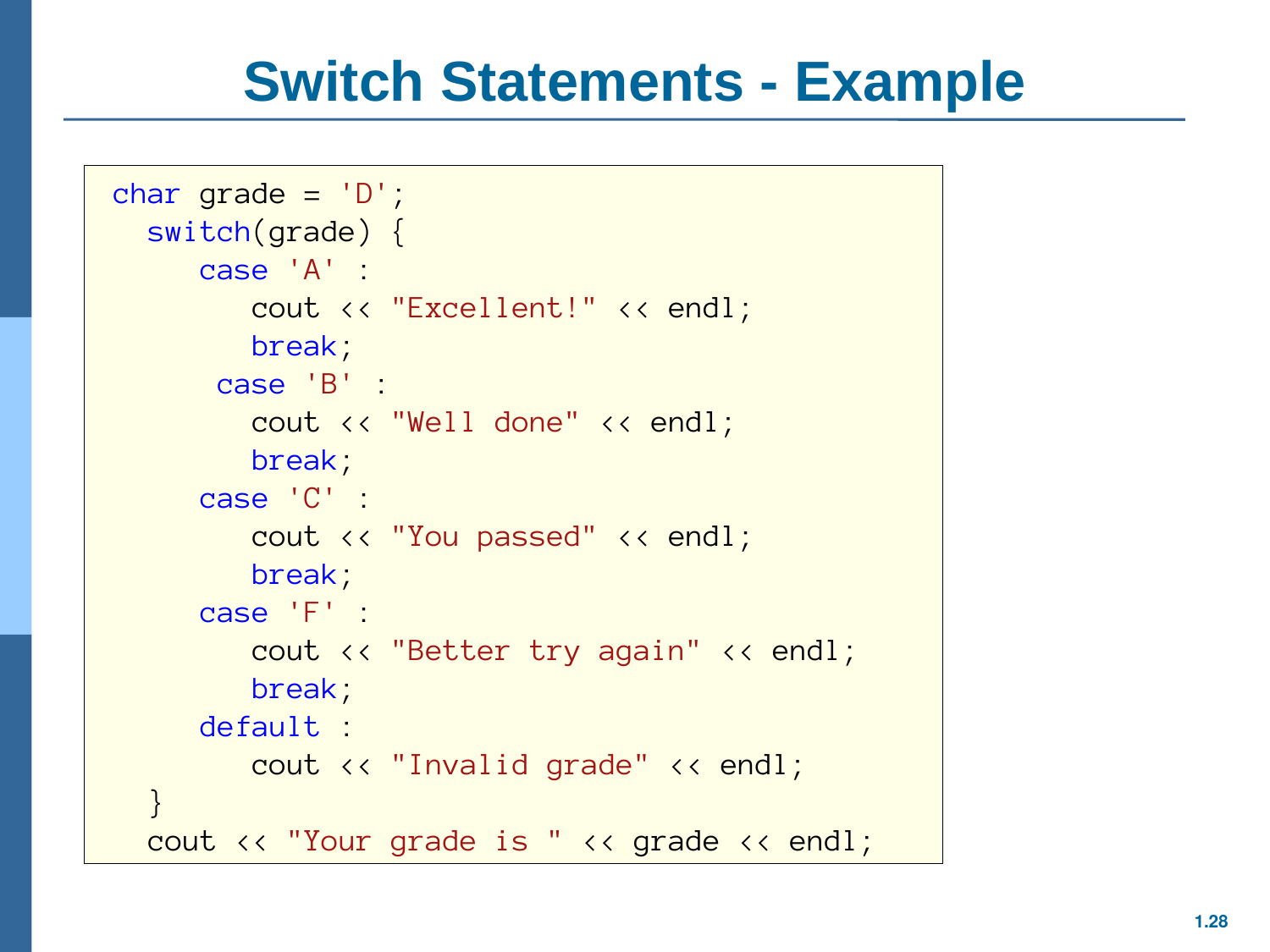

# Switch Statements - Example
 char grade = 'D';
   switch(grade) {
      case 'A' :
         cout << "Excellent!" << endl;
         break;
       case 'B' :
         cout << "Well done" << endl;
         break;
      case 'C' :
         cout << "You passed" << endl;
         break;
      case 'F' :
         cout << "Better try again" << endl;
         break;
      default :
         cout << "Invalid grade" << endl;
   }
   cout << "Your grade is " << grade << endl;